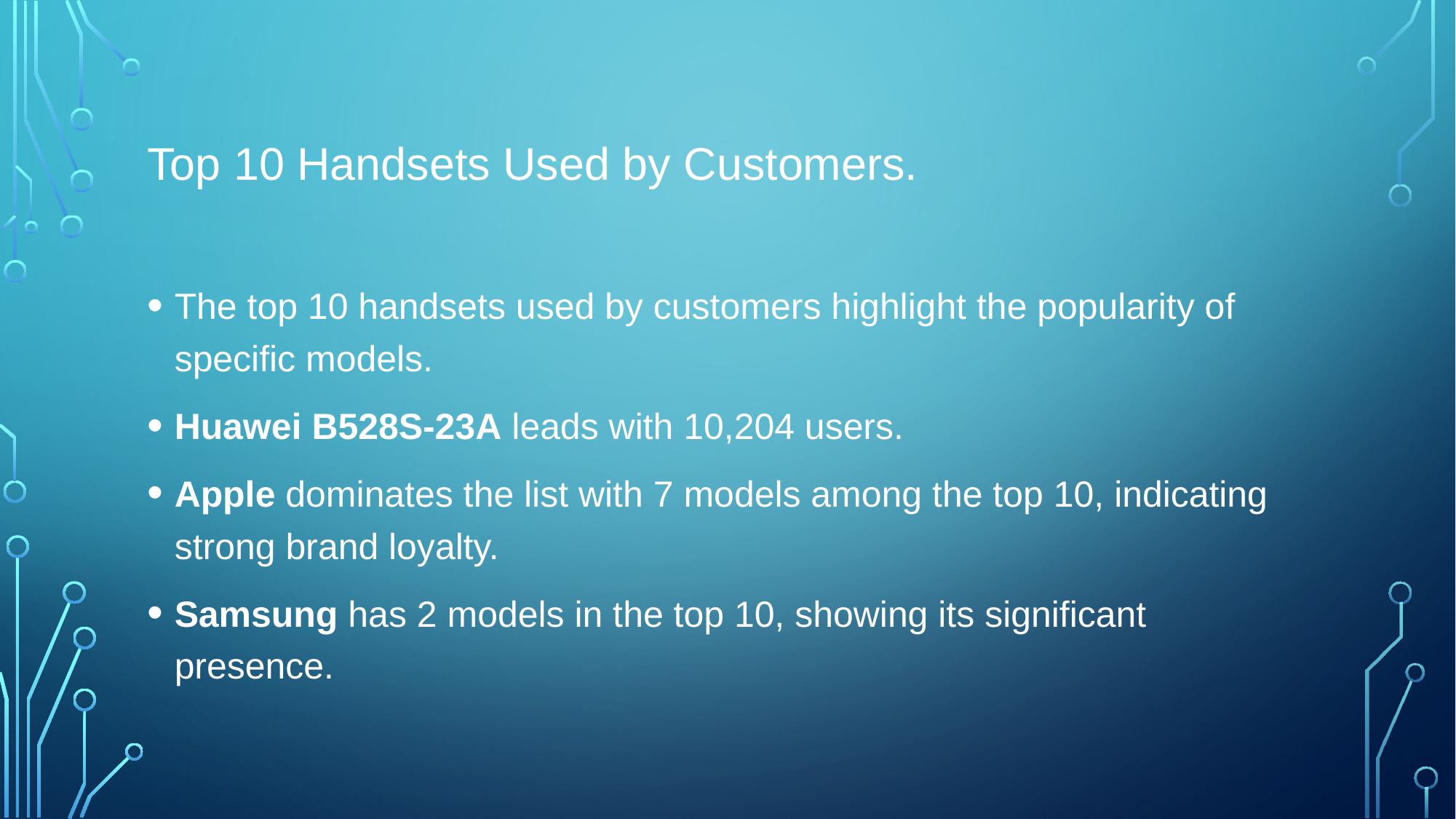

# Top 10 Handsets Used by Customers.
The top 10 handsets used by customers highlight the popularity of specific models.
Huawei B528S-23A leads with 10,204 users.
Apple dominates the list with 7 models among the top 10, indicating strong brand loyalty.
Samsung has 2 models in the top 10, showing its significant presence.